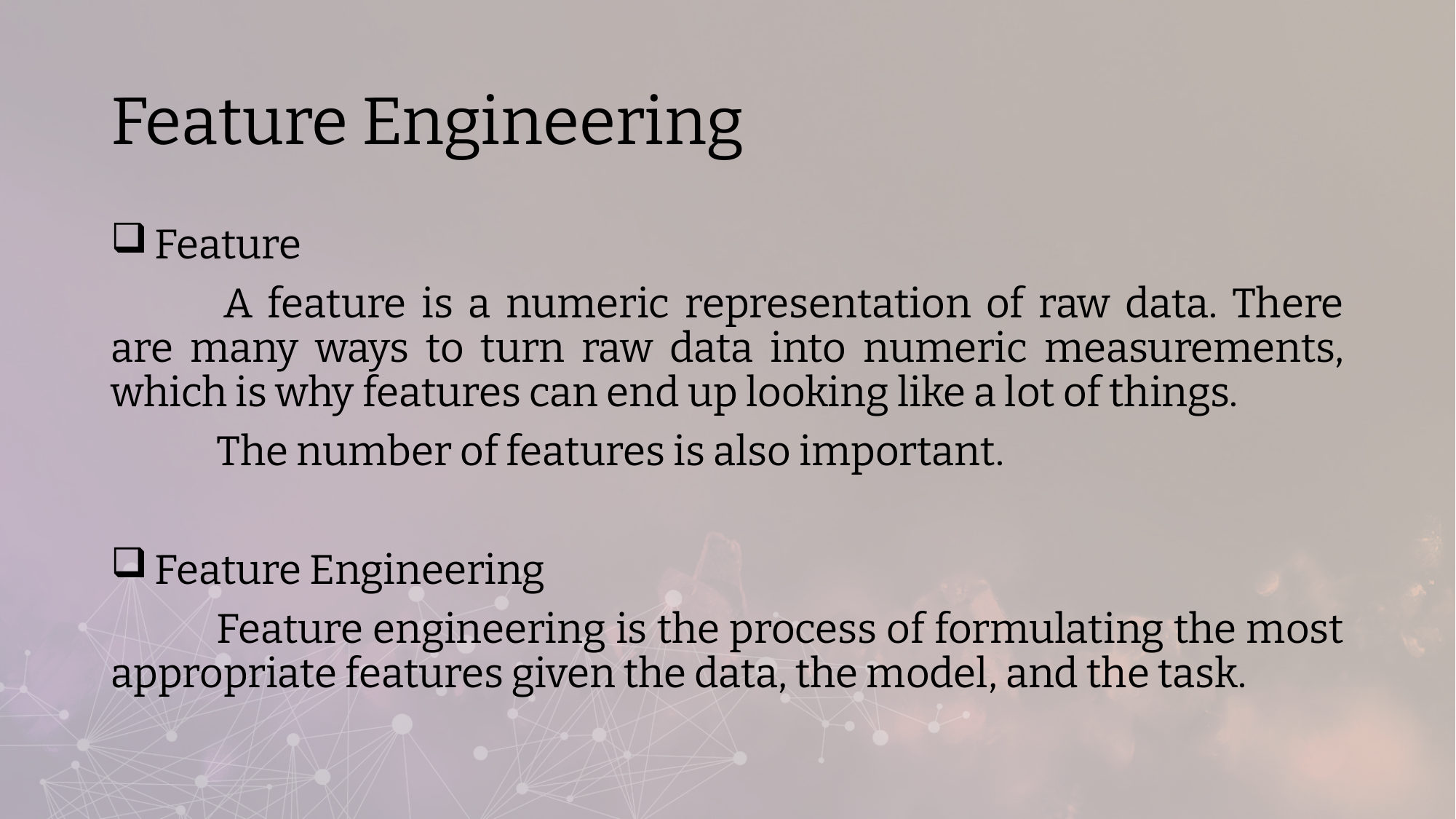

# Feature Engineering
 Feature
 	A feature is a numeric representation of raw data. There are many ways to turn raw data into numeric measurements, which is why features can end up looking like a lot of things.
	The number of features is also important.

 Feature Engineering
	Feature engineering is the process of formulating the most appropriate features given the data, the model, and the task.